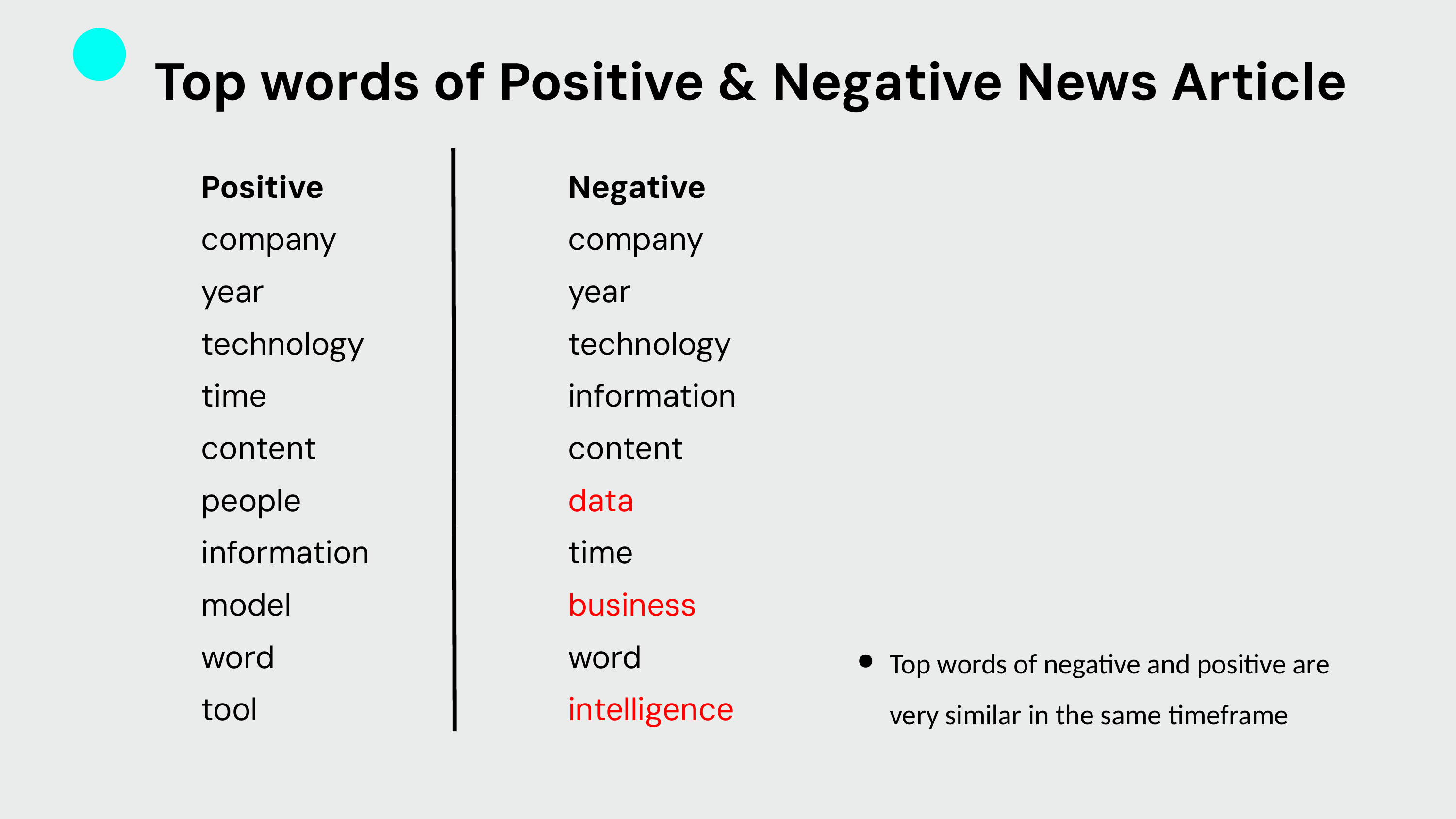

Top words of Positive & Negative News Article

Positive
company
year
technology
time
content
people
information
model
word
tool

Negative
company
year
technology
information
content
data
time
business
word
intelligence

Top words of negative and positive are very similar in the same timeframe